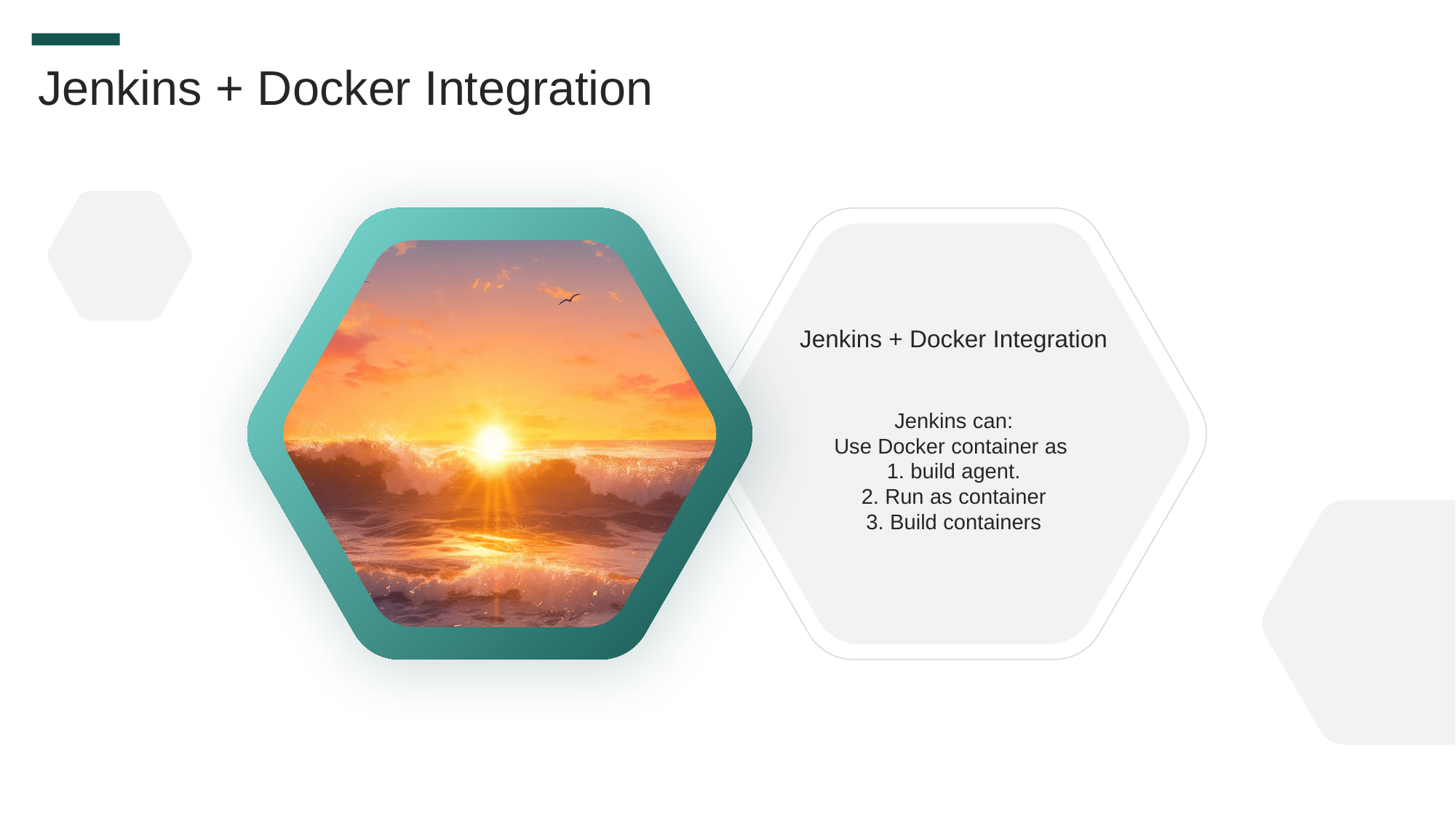

Jenkins + Docker Integration

Jenkins + Docker Integration
Jenkins can:
Use Docker container as
1. build agent.
2. Run as container
3. Build containers